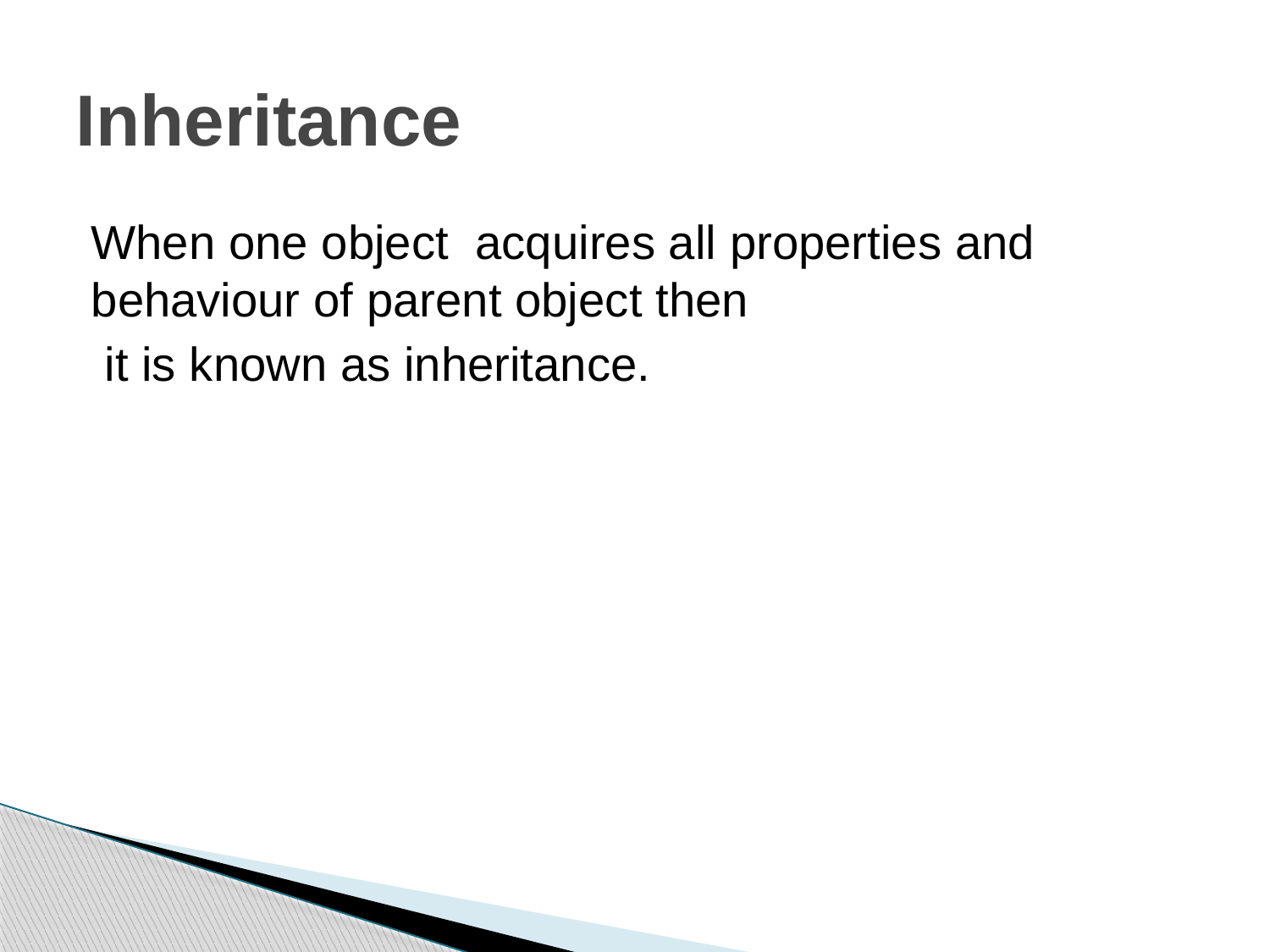

# Inheritance
When one object  acquires all properties and behaviour of parent object then
 it is known as inheritance.